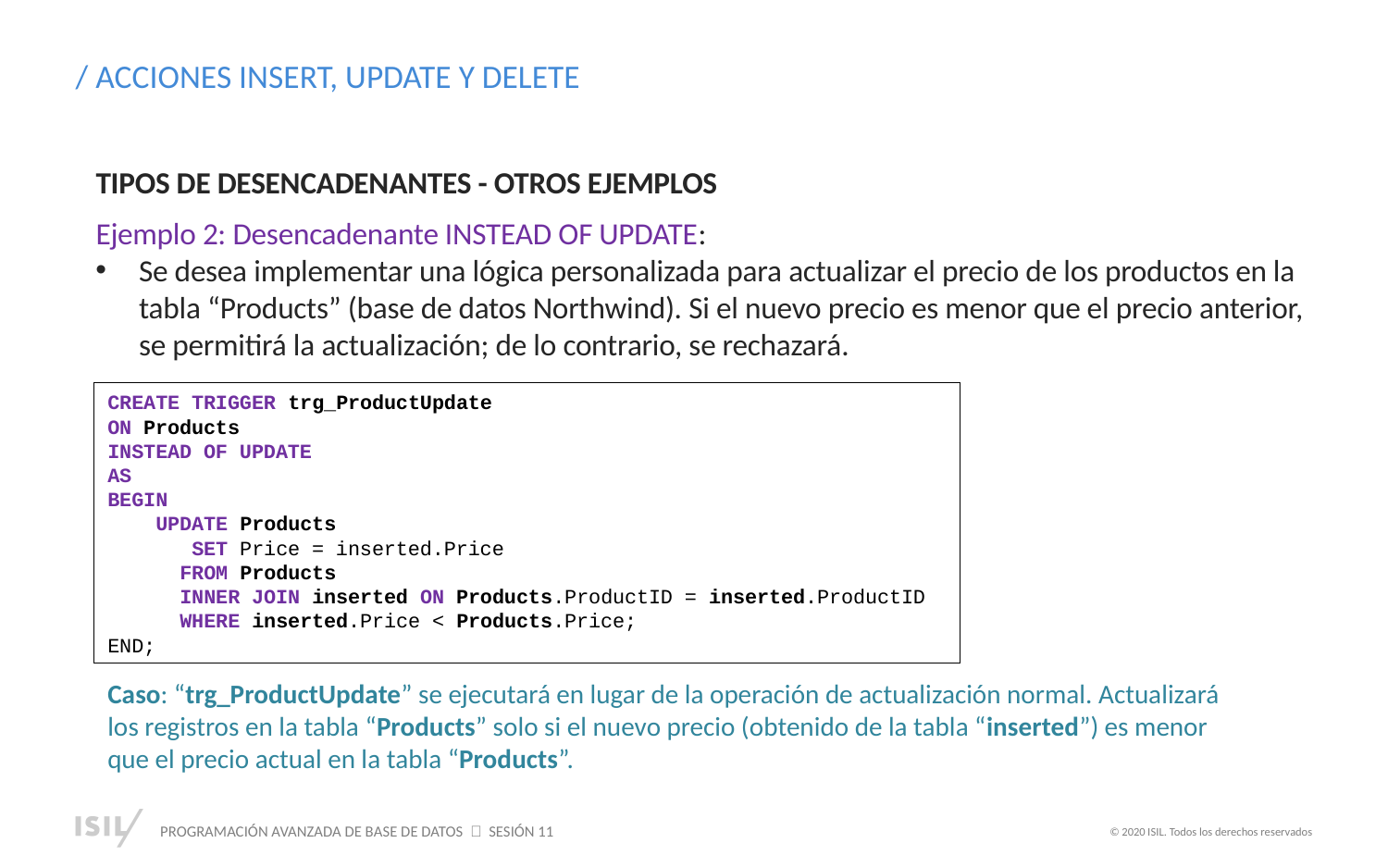

/ ACCIONES INSERT, UPDATE Y DELETE
TIPOS DE DESENCADENANTES - OTROS EJEMPLOS

Ejemplo 2: Desencadenante INSTEAD OF UPDATE:
Se desea implementar una lógica personalizada para actualizar el precio de los productos en la tabla “Products” (base de datos Northwind). Si el nuevo precio es menor que el precio anterior, se permitirá la actualización; de lo contrario, se rechazará.
CREATE TRIGGER trg_ProductUpdate
ON Products
INSTEAD OF UPDATE
AS
BEGIN
    UPDATE Products
       SET Price = inserted.Price
      FROM Products
      INNER JOIN inserted ON Products.ProductID = inserted.ProductID
      WHERE inserted.Price < Products.Price;
END;
Caso: “trg_ProductUpdate” se ejecutará en lugar de la operación de actualización normal. Actualizará los registros en la tabla “Products” solo si el nuevo precio (obtenido de la tabla “inserted”) es menor que el precio actual en la tabla “Products”.